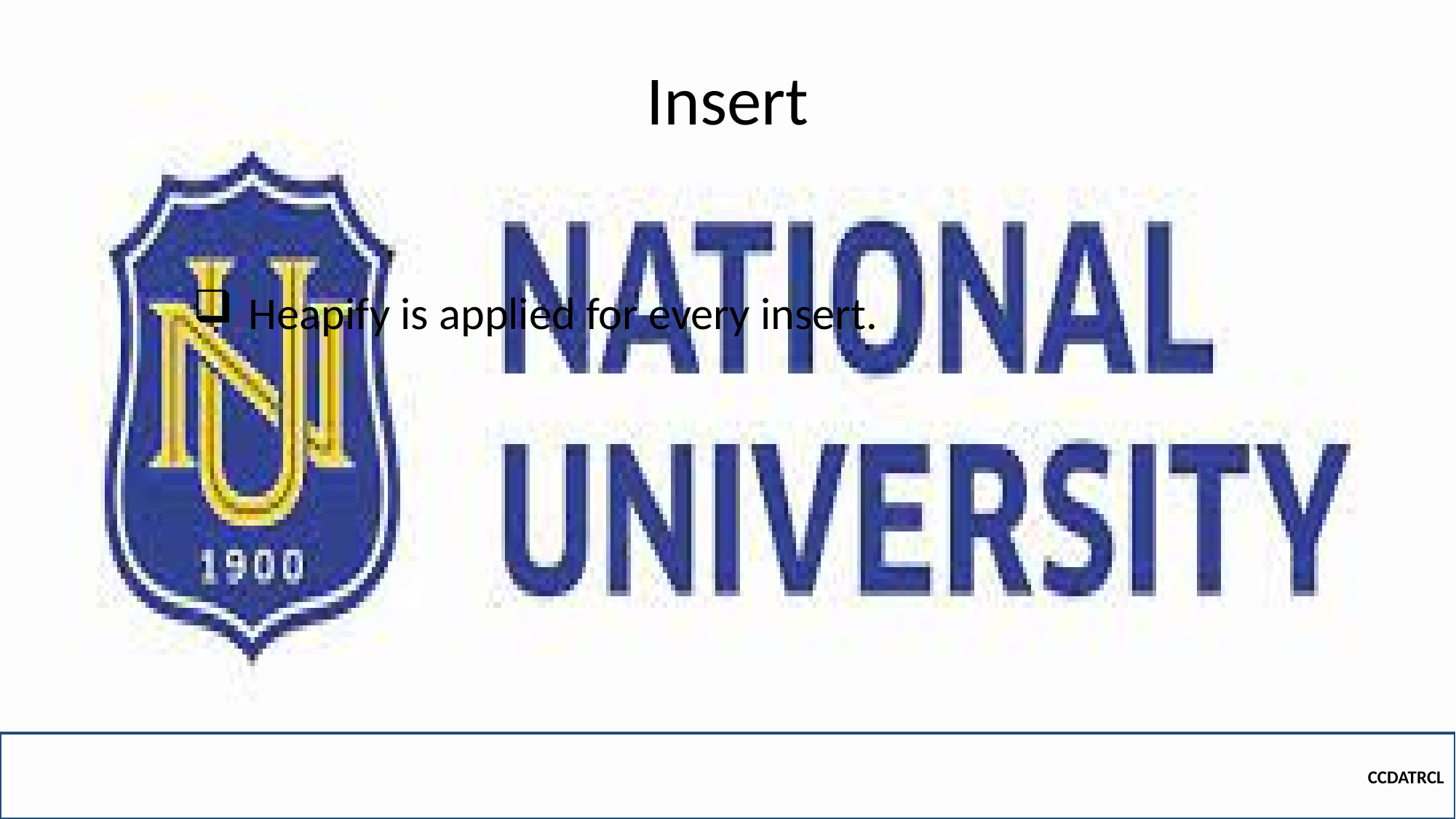

# Insert

Heapify is applied for every insert.

CCDATRCL